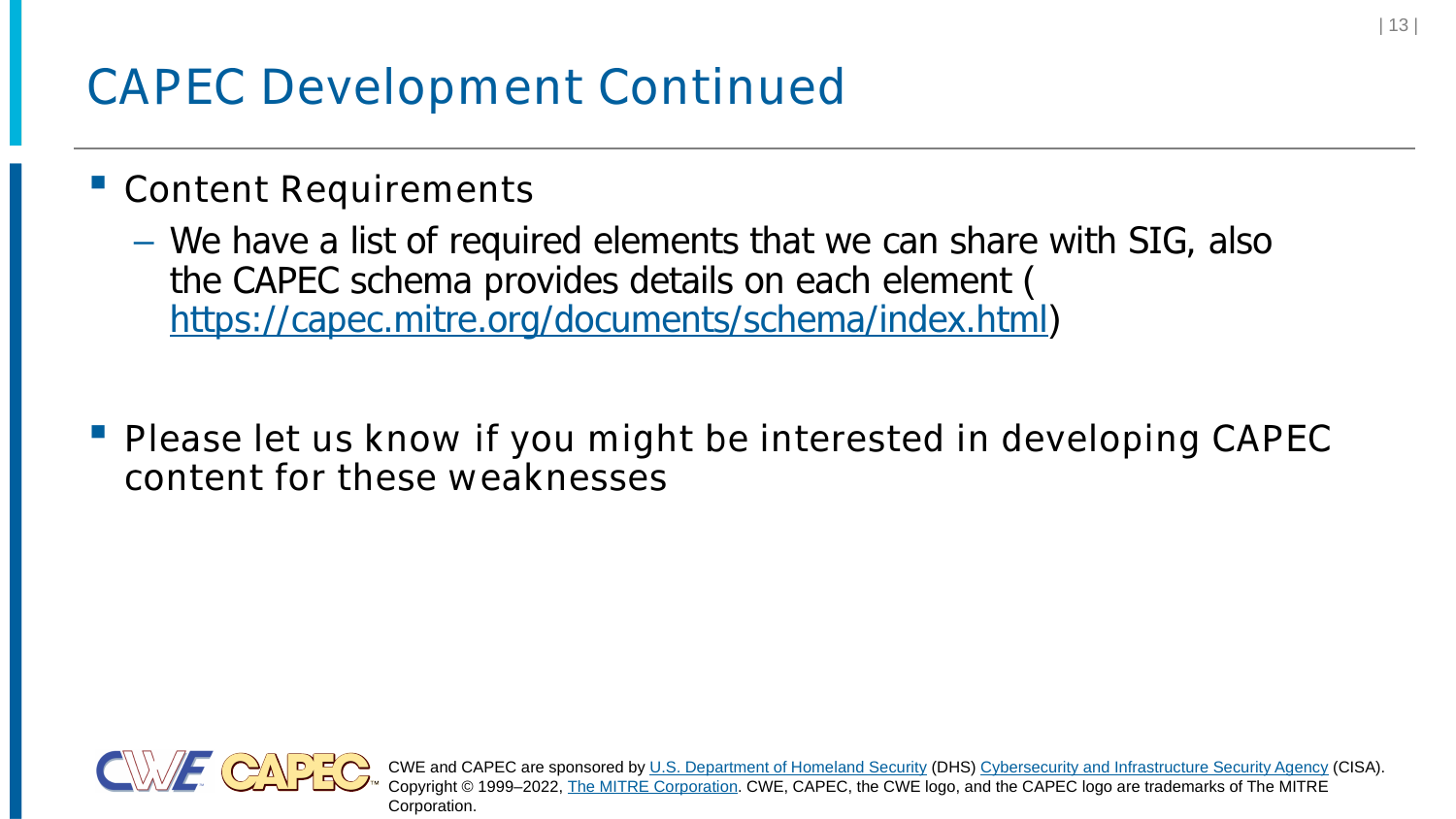

| 13 |
# CAPEC Development Continued
Content Requirements
We have a list of required elements that we can share with SIG, also the CAPEC schema provides details on each element (https://capec.mitre.org/documents/schema/index.html)

Please let us know if you might be interested in developing CAPEC content for these weaknesses